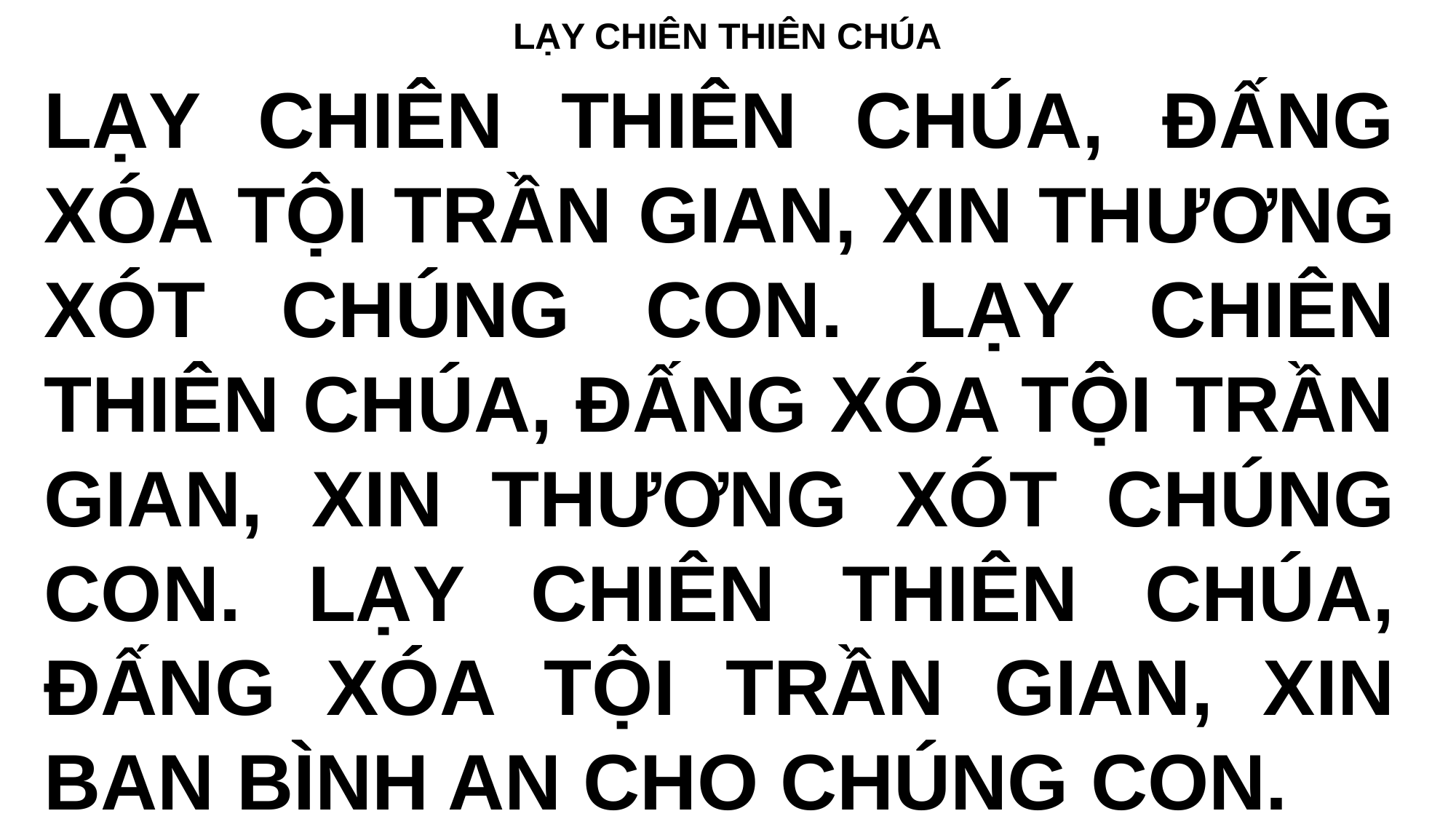

# LẠY CHIÊN THIÊN CHÚA
LẠY CHIÊN THIÊN CHÚA, ĐẤNG XÓA TỘI TRẦN GIAN, XIN THƯƠNG XÓT CHÚNG CON. LẠY CHIÊN THIÊN CHÚA, ĐẤNG XÓA TỘI TRẦN GIAN, XIN THƯƠNG XÓT CHÚNG CON. LẠY CHIÊN THIÊN CHÚA, ĐẤNG XÓA TỘI TRẦN GIAN, XIN BAN BÌNH AN CHO CHÚNG CON.